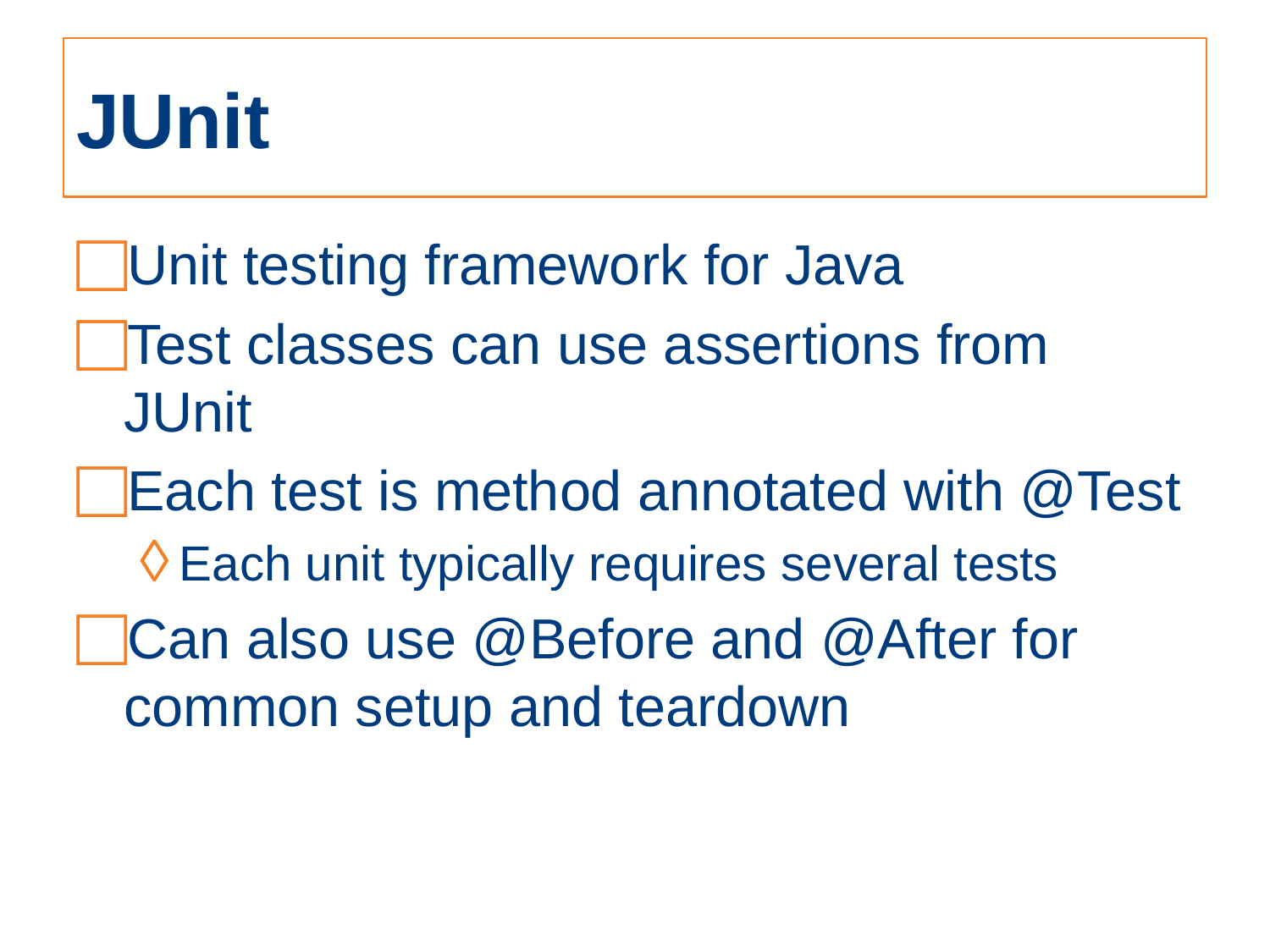

# JUnit
Unit testing framework for Java
Test classes can use assertions from JUnit
Each test is method annotated with @Test
Each unit typically requires several tests
Can also use @Before and @After for common setup and teardown